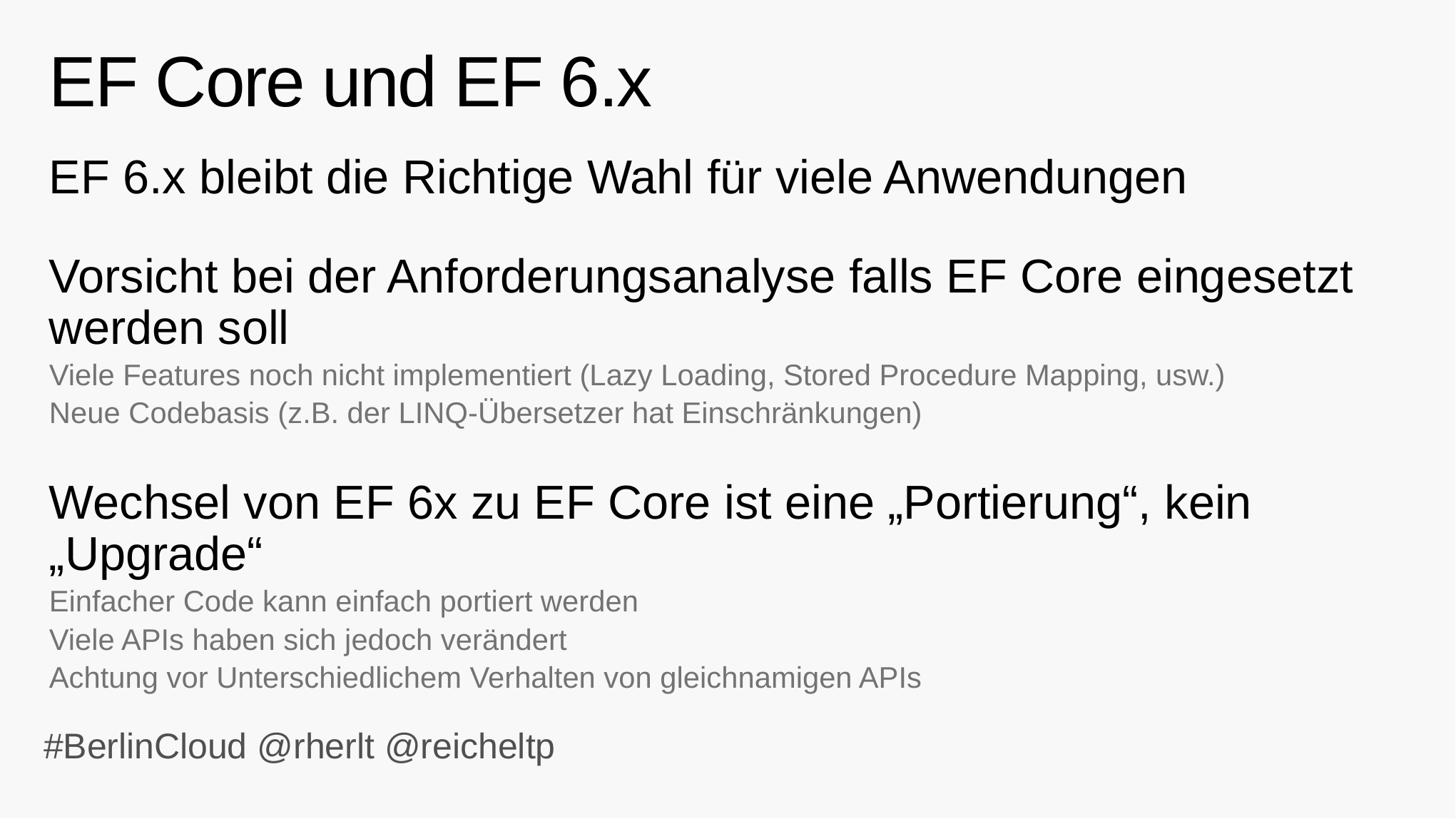

# EF Core und EF 6.x
EF 6.x bleibt die Richtige Wahl für viele Anwendungen

Vorsicht bei der Anforderungsanalyse falls EF Core eingesetzt werden soll
Viele Features noch nicht implementiert (Lazy Loading, Stored Procedure Mapping, usw.)
Neue Codebasis (z.B. der LINQ-Übersetzer hat Einschränkungen)

Wechsel von EF 6x zu EF Core ist eine „Portierung“, kein „Upgrade“
Einfacher Code kann einfach portiert werden
Viele APIs haben sich jedoch verändert
Achtung vor Unterschiedlichem Verhalten von gleichnamigen APIs